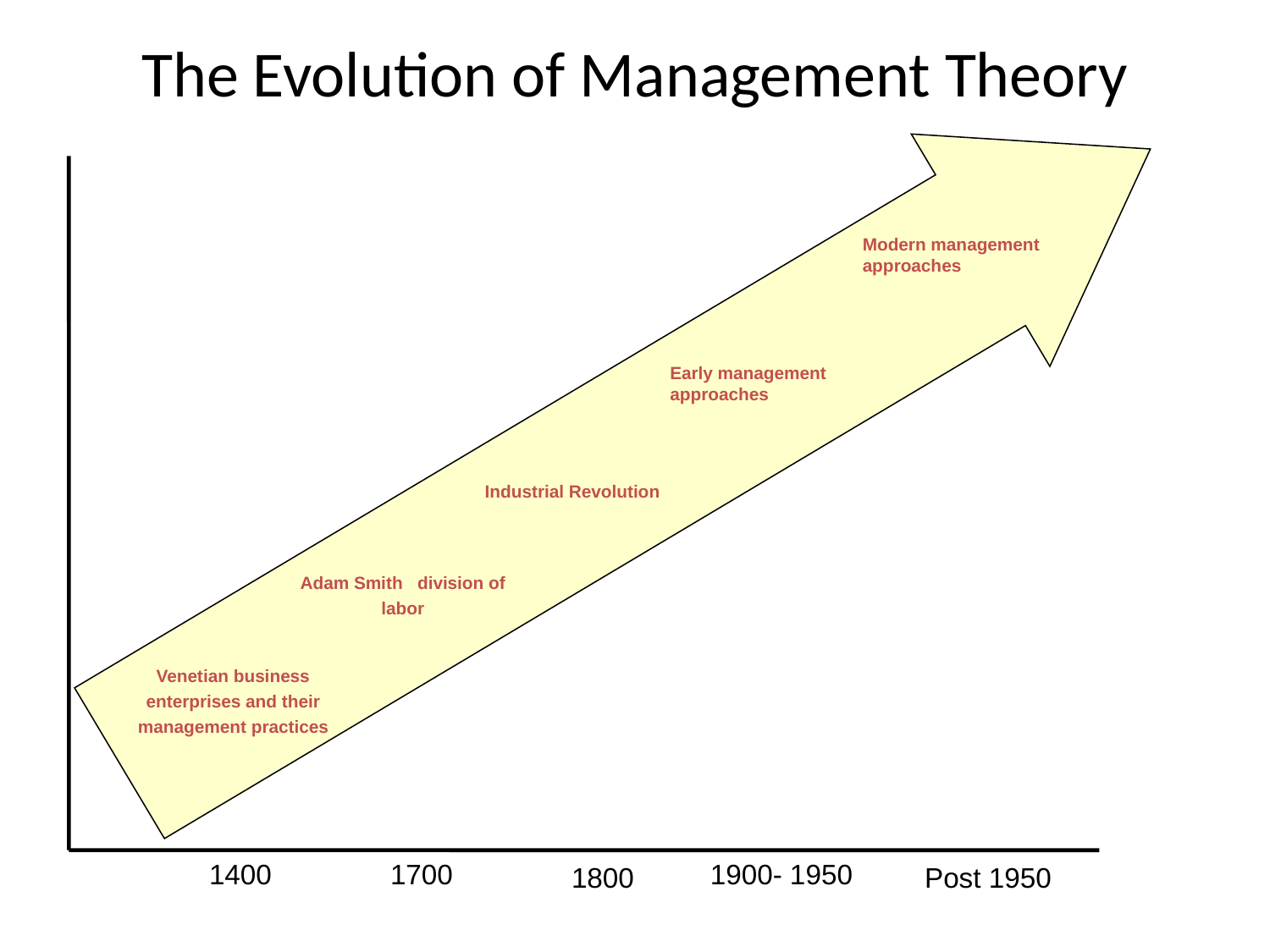

# The Evolution of Management Theory

Modern management approaches

Early management approaches
Industrial Revolution
Adam Smith   division of labor

Venetian business enterprises and their management practices

1400
1700
1900- 1950
1800
Post 1950